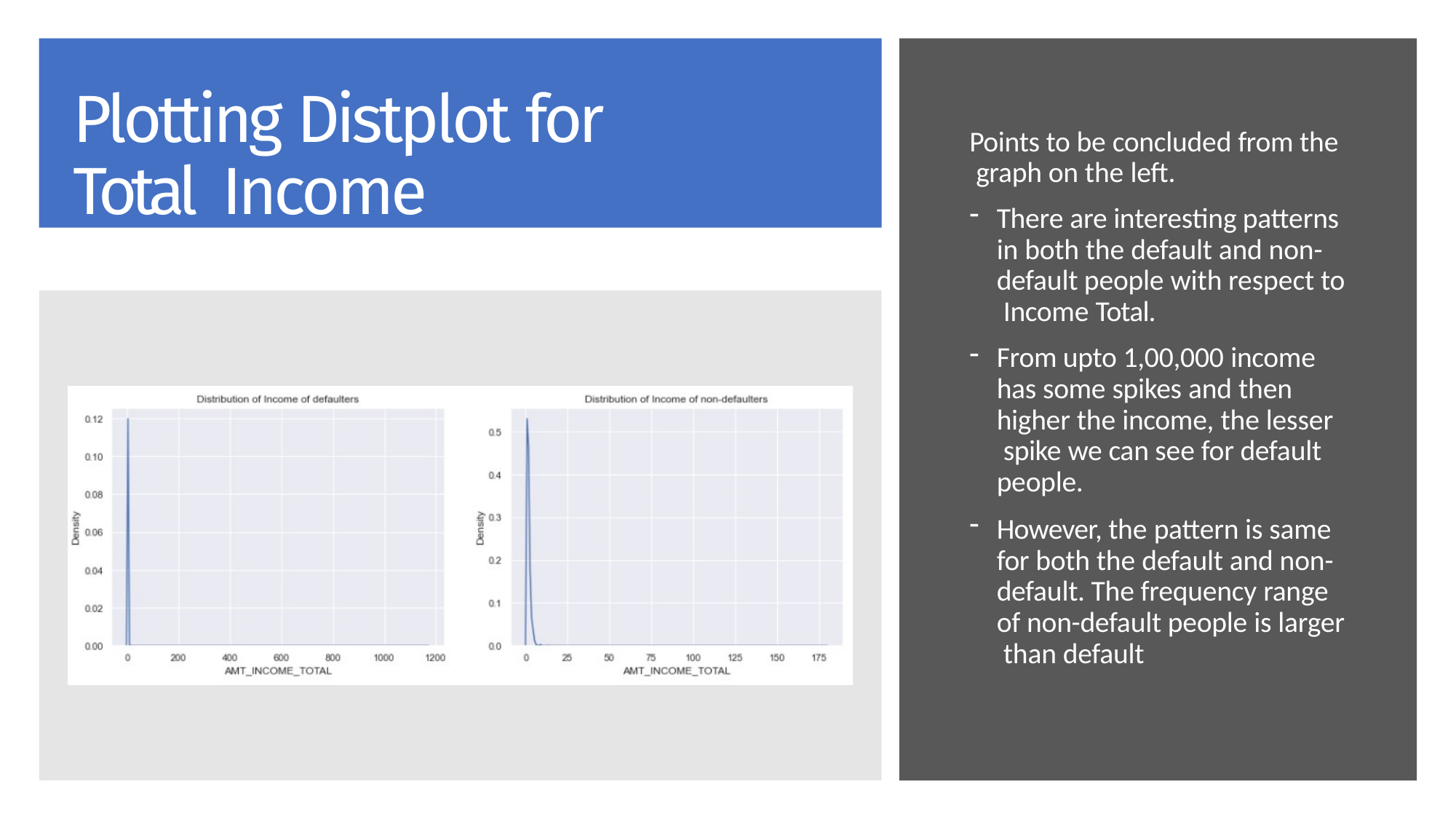

# Plotting Distplot for Total  Income

Points to be concluded from the  graph on the left.
There are interesting patterns  in both the default and non-  default people with respect to  Income Total.
From upto 1,00,000 income  has some spikes and then  higher the income, the lesser  spike we can see for default  people.
However, the pattern is same  for both the default and non-  default. The frequency range  of non-default people is larger  than default